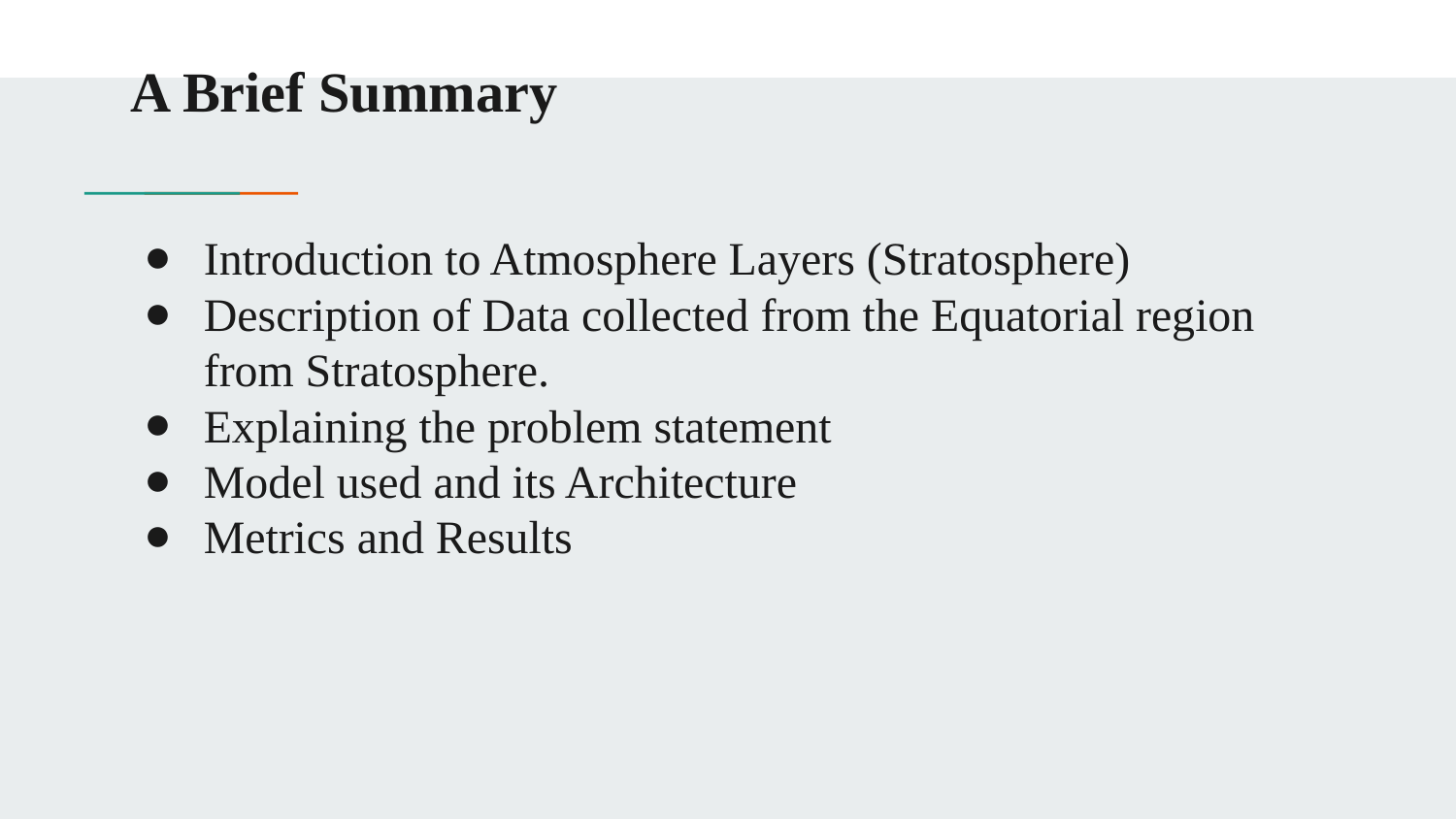

# A Brief Summary
Introduction to Atmosphere Layers (Stratosphere)
Description of Data collected from the Equatorial region from Stratosphere.
Explaining the problem statement
Model used and its Architecture
Metrics and Results